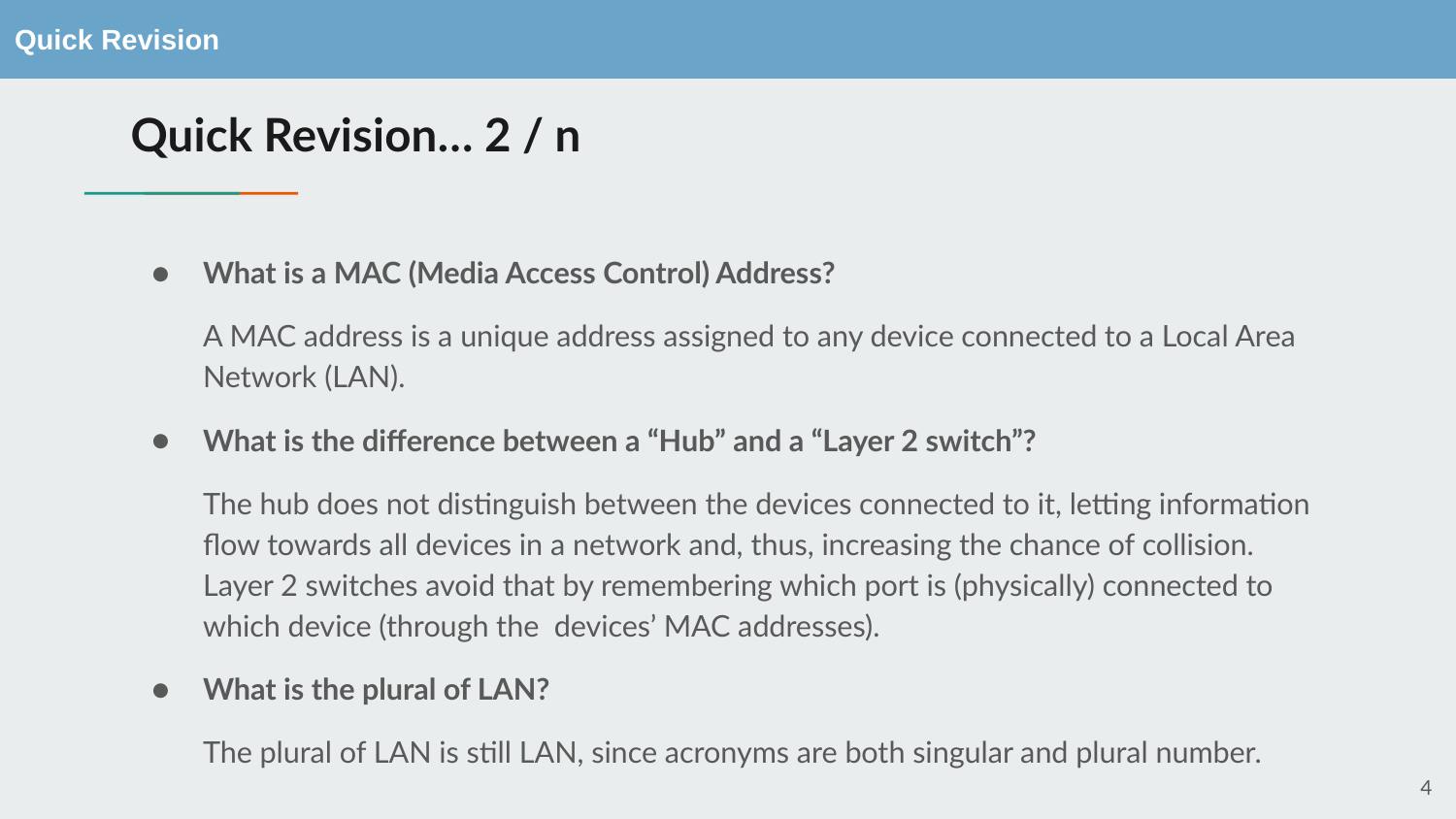

# Quick Revision… 2 / n
What is a MAC (Media Access Control) Address?
A MAC address is a unique address assigned to any device connected to a Local Area Network (LAN).
What is the difference between a “Hub” and a “Layer 2 switch”?
The hub does not distinguish between the devices connected to it, letting information flow towards all devices in a network and, thus, increasing the chance of collision. Layer 2 switches avoid that by remembering which port is (physically) connected to which device (through the  devices’ MAC addresses).
What is the plural of LAN?
The plural of LAN is still LAN, since acronyms are both singular and plural number.
4